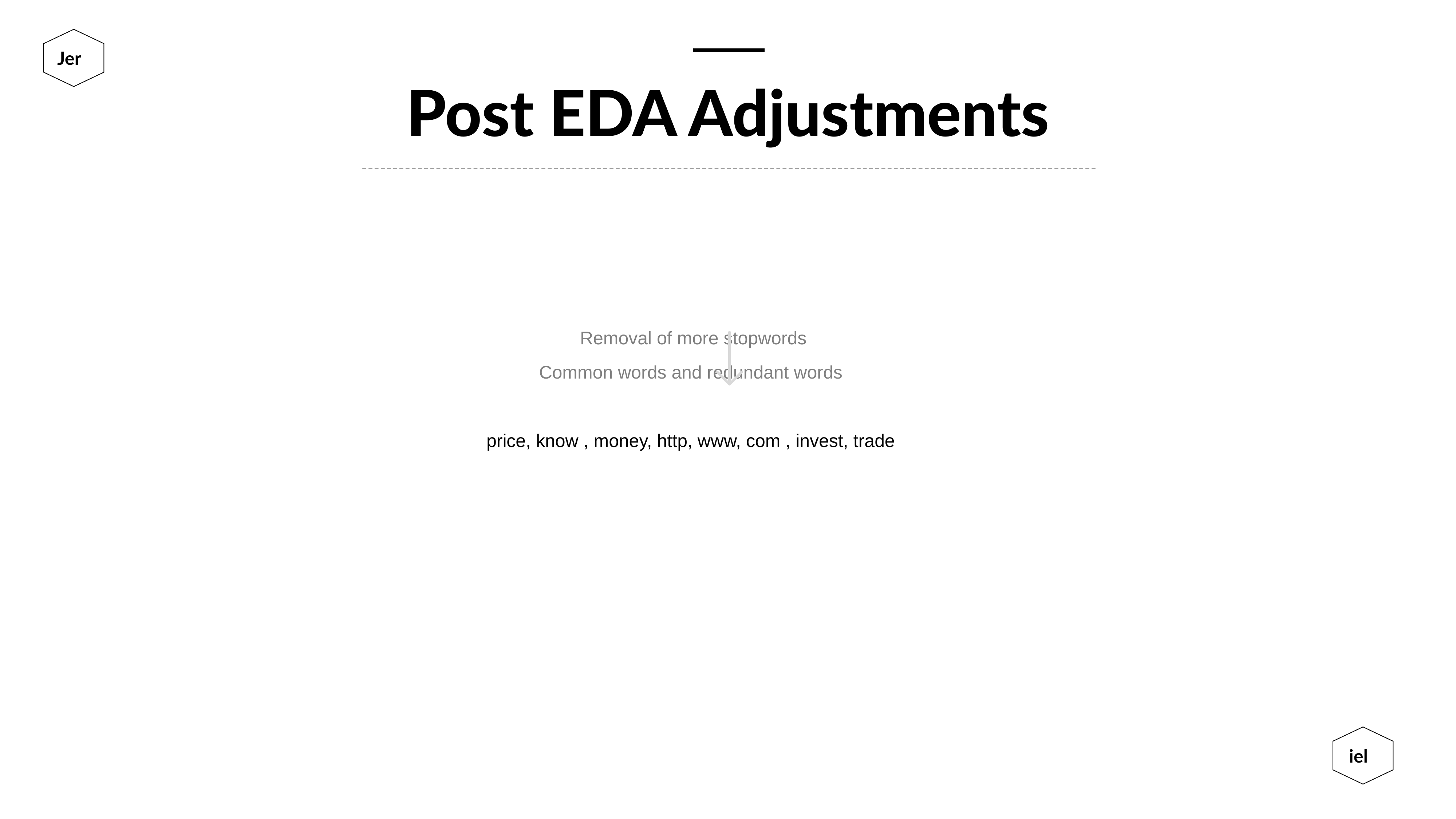

Post EDA Adjustments
-----------------------------------------------------------------------------------------------------------------------
Removal of more stopwords
Common words and redundant words

price, know , money, http, www, com , invest, trade